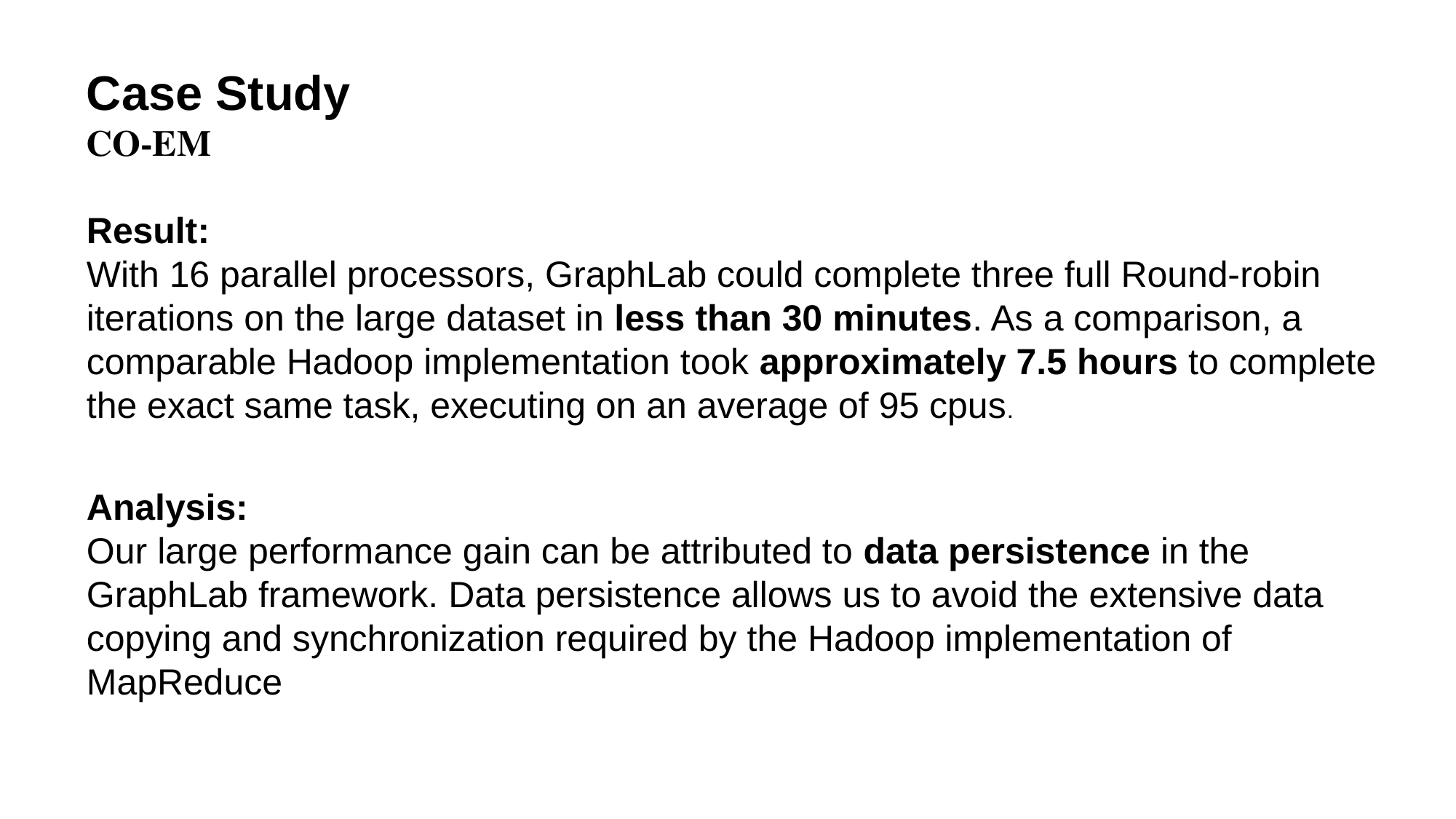

Case Study
CO-EM

Result:
With 16 parallel processors, GraphLab could complete three full Round-robin iterations on the large dataset in less than 30 minutes. As a comparison, a comparable Hadoop implementation took approximately 7.5 hours to complete the exact same task, executing on an average of 95 cpus.

Analysis:
Our large performance gain can be attributed to data persistence in the GraphLab framework. Data persistence allows us to avoid the extensive data copying and synchronization required by the Hadoop implementation of MapReduce